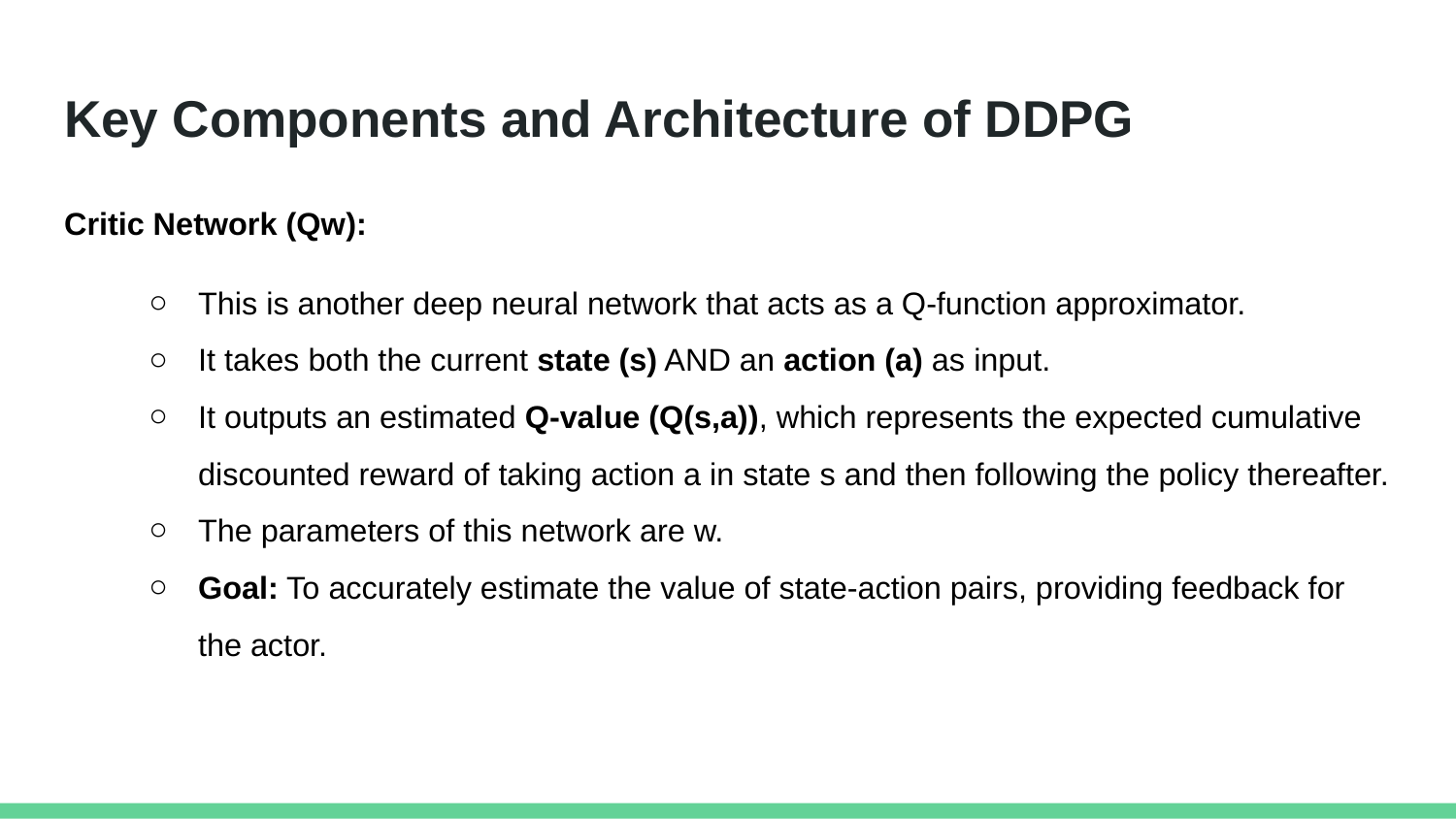

# Key Components and Architecture of DDPG
Critic Network (Qw​):
This is another deep neural network that acts as a Q-function approximator.
It takes both the current state (s) AND an action (a) as input.
It outputs an estimated Q-value (Q(s,a)), which represents the expected cumulative discounted reward of taking action a in state s and then following the policy thereafter.
The parameters of this network are w.
Goal: To accurately estimate the value of state-action pairs, providing feedback for the actor.